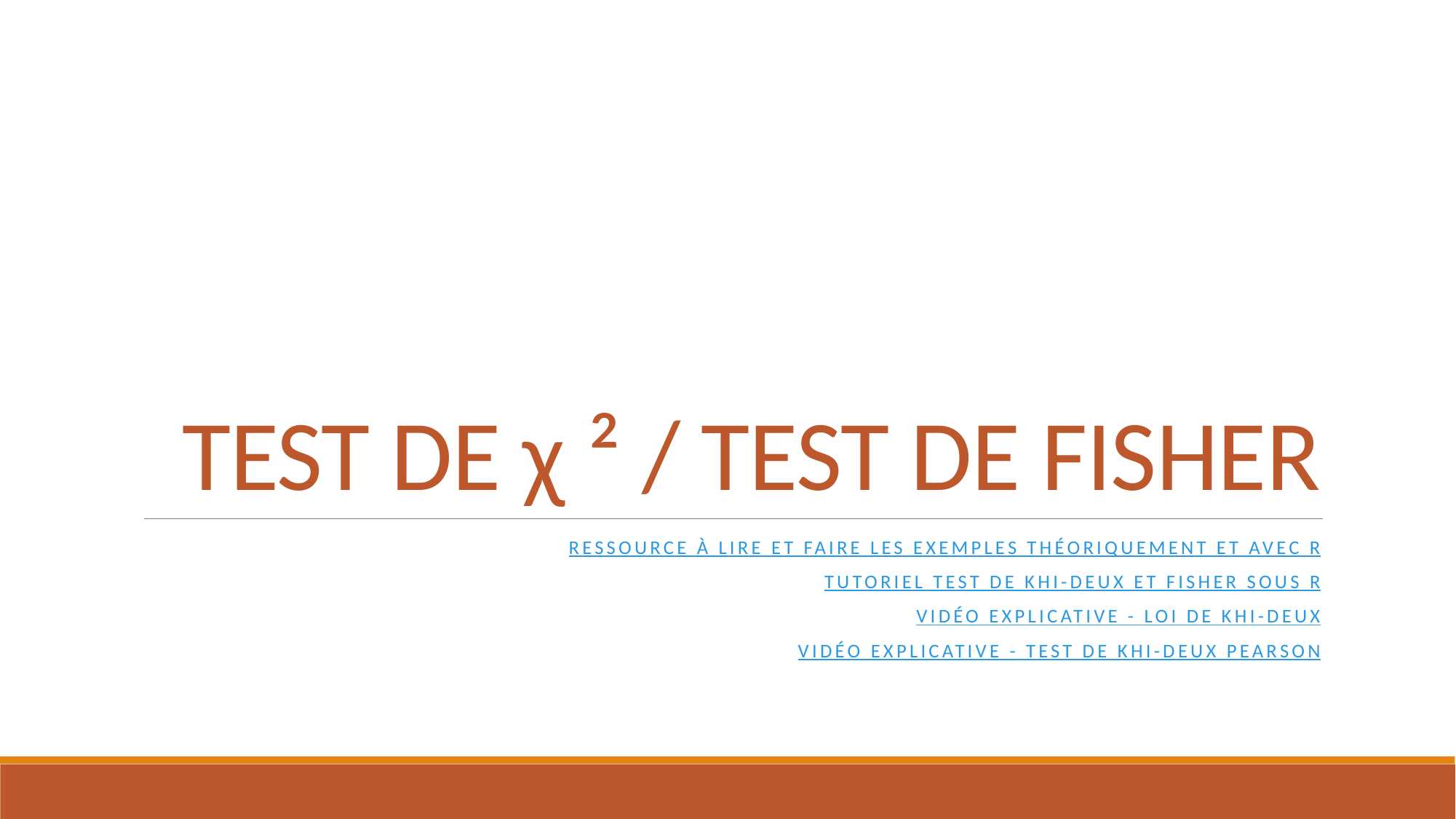

# TEST DE χ ² / TEST DE FISHER
Ressource à lire et faire les exemples théoriquement et avec R
Tutoriel Test de Khi-deux et Fisher sous R
Vidéo explicative - Loi de Khi-deux
Vidéo explicative - Test de khi-deux Pearson